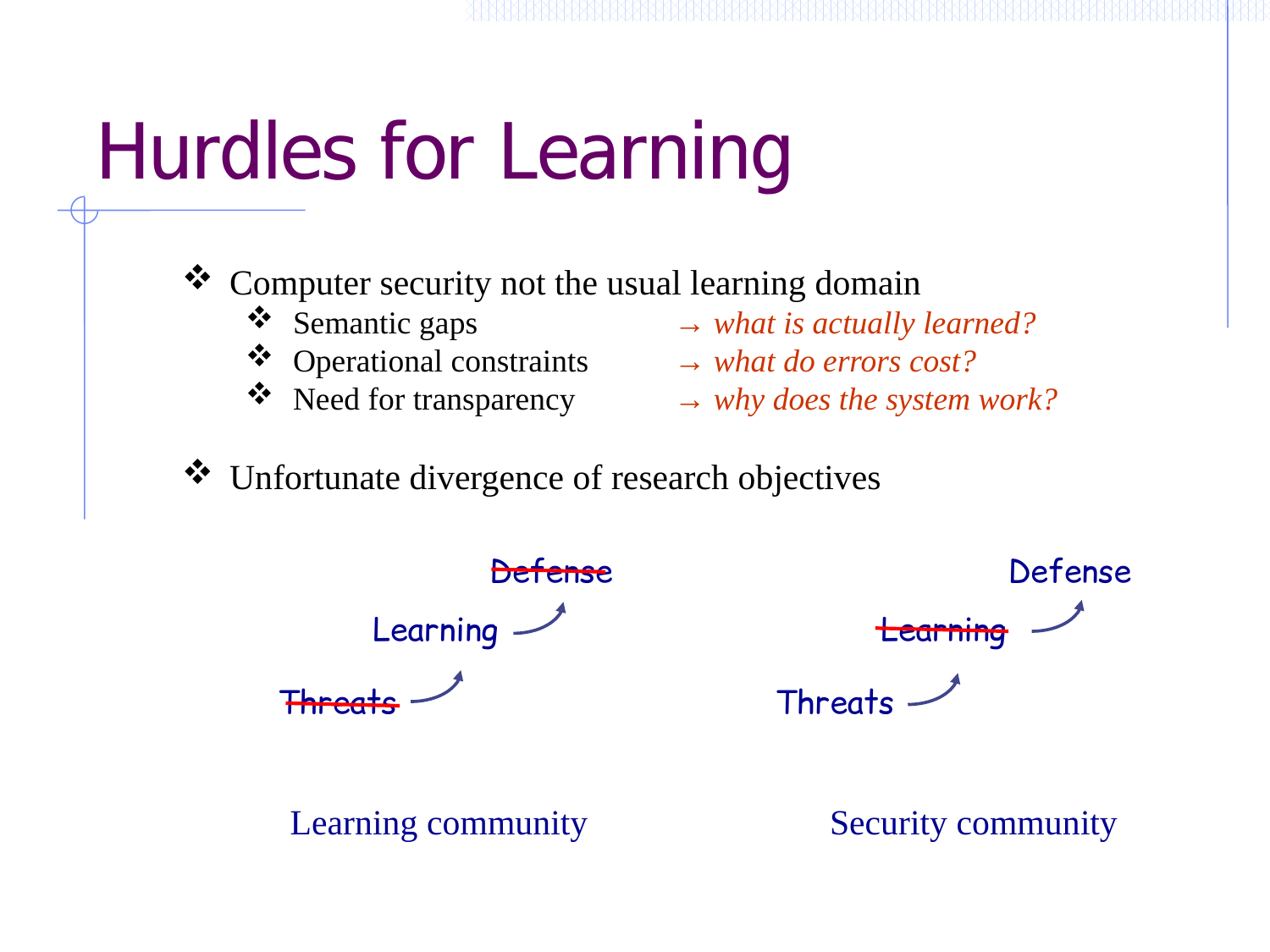

# Hurdles for Learning
Computer security not the usual learning domain
Semantic gaps 		→ what is actually learned?
Operational constraints	→ what do errors cost?
Need for transparency	→ why does the system work?

Unfortunate divergence of research objectives
Defense
Defense

Learning
Learning

Threats
Threats
Learning community
Security community